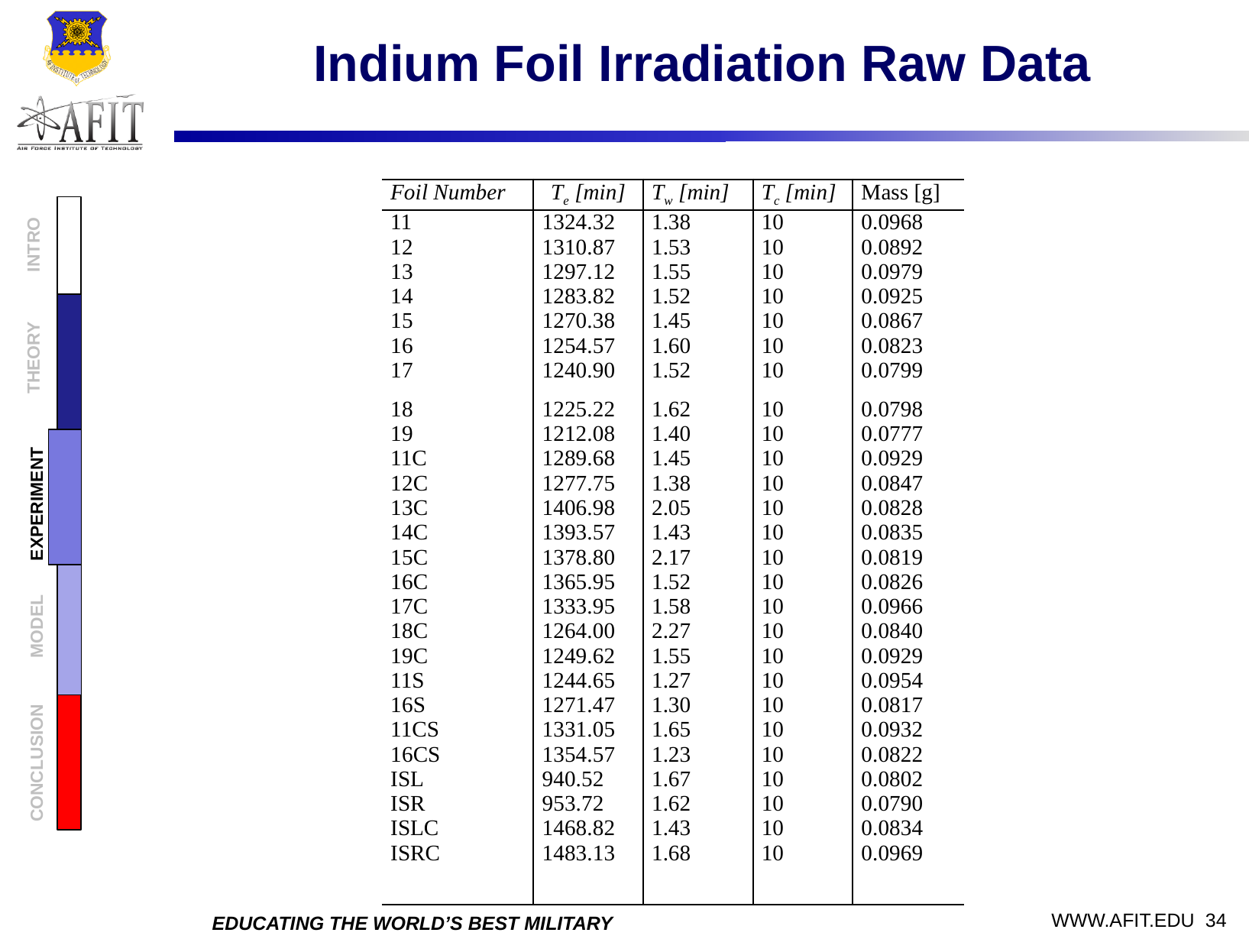

Indium Foil Irradiation Raw Data

| Foil Number | Te [min] | Tw [min] | Tc [min] | Mass [g] |
| --- | --- | --- | --- | --- |
| 11 12 13 14 15 16 17 | 1324.32 1310.87 1297.12 1283.82 1270.38 1254.57 1240.90 | 1.38 1.53 1.55 1.52 1.45 1.60 1.52 | 10 10 10 10 10 10 10 | 0.0968 0.0892 0.0979 0.0925 0.0867 0.0823 0.0799 |
| 18 19 11C 12C 13C 14C 15C 16C 17C 18C 19C 11S 16S 11CS 16CS ISL ISR ISLC ISRC | 1225.22 1212.08 1289.68 1277.75 1406.98 1393.57 1378.80 1365.95 1333.95 1264.00 1249.62 1244.65 1271.47 1331.05 1354.57 940.52 953.72 1468.82 1483.13 | 1.62 1.40 1.45 1.38 2.05 1.43 2.17 1.52 1.58 2.27 1.55 1.27 1.30 1.65 1.23 1.67 1.62 1.43 1.68 | 10 10 10 10 10 10 10 10 10 10 10 10 10 10 10 10 10 10 10 | 0.0798 0.0777 0.0929 0.0847 0.0828 0.0835 0.0819 0.0826 0.0966 0.0840 0.0929 0.0954 0.0817 0.0932 0.0822 0.0802 0.0790 0.0834 0.0969 |

INTRO

THEORY

EXPERIMENT

MODEL

CONCLUSION
 WWW.AFIT.EDU  34
EDUCATING THE WORLD’S BEST MILITARY